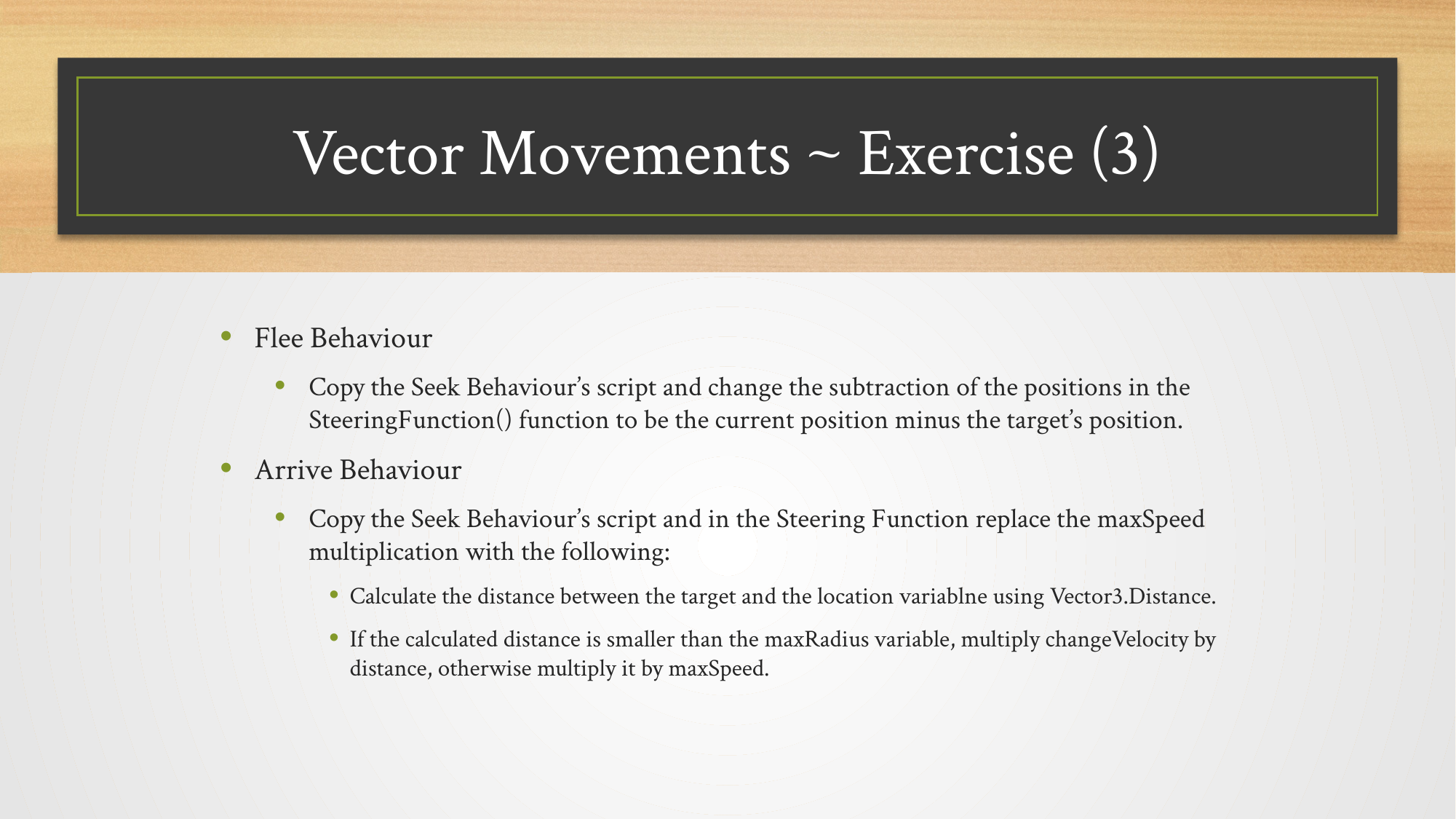

# Vector Movements ~ Exercise (3)

Flee Behaviour
Copy the Seek Behaviour’s script and change the subtraction of the positions in the SteeringFunction() function to be the current position minus the target’s position.
Arrive Behaviour
Copy the Seek Behaviour’s script and in the Steering Function replace the maxSpeed multiplication with the following:
Calculate the distance between the target and the location variablne using Vector3.Distance.
If the calculated distance is smaller than the maxRadius variable, multiply changeVelocity by distance, otherwise multiply it by maxSpeed.